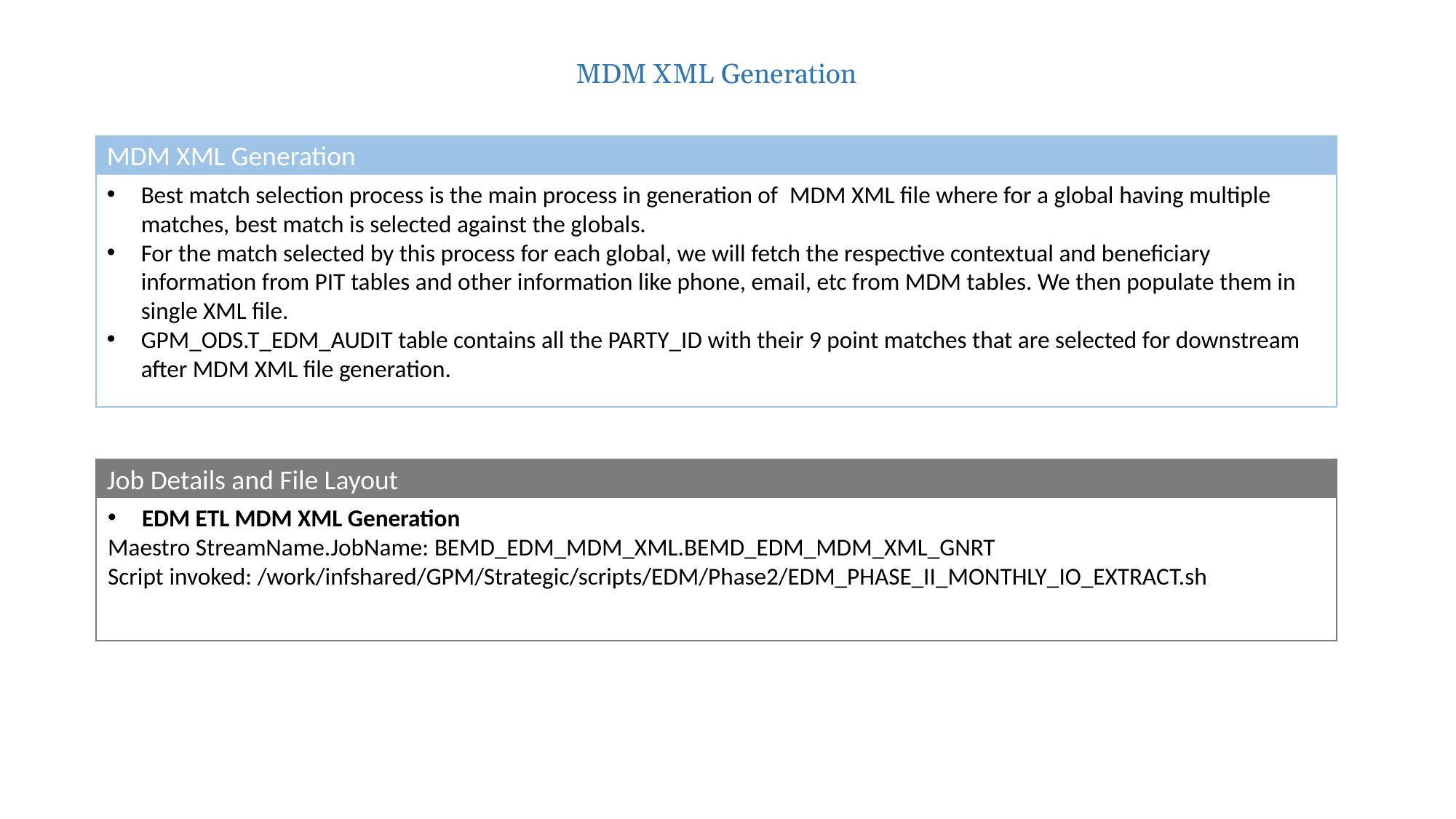

MDM XML Generation
MDM XML Generation
Best match selection process is the main process in generation of  MDM XML file where for a global having multiple matches, best match is selected against the globals.
For the match selected by this process for each global, we will fetch the respective contextual and beneficiary information from PIT tables and other information like phone, email, etc from MDM tables. We then populate them in single XML file.
GPM_ODS.T_EDM_AUDIT table contains all the PARTY_ID with their 9 point matches that are selected for downstream after MDM XML file generation.

Job Details and File Layout

EDM ETL MDM XML Generation
Maestro StreamName.JobName: BEMD_EDM_MDM_XML.BEMD_EDM_MDM_XML_GNRT
Script invoked: /work/infshared/GPM/Strategic/scripts/EDM/Phase2/EDM_PHASE_II_MONTHLY_IO_EXTRACT.sh